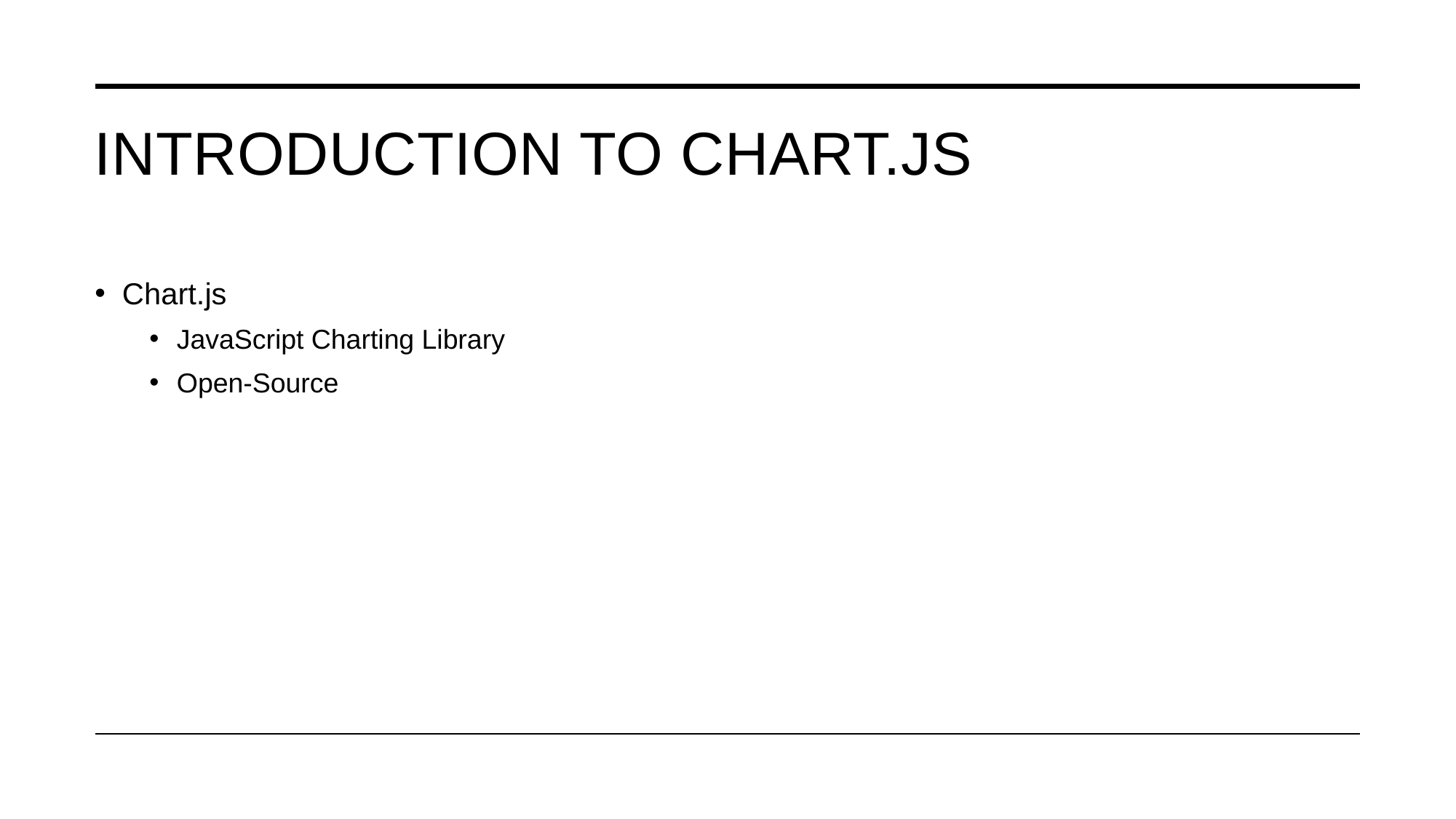

# Introduction to Chart.js
Chart.js
JavaScript Charting Library
Open-Source